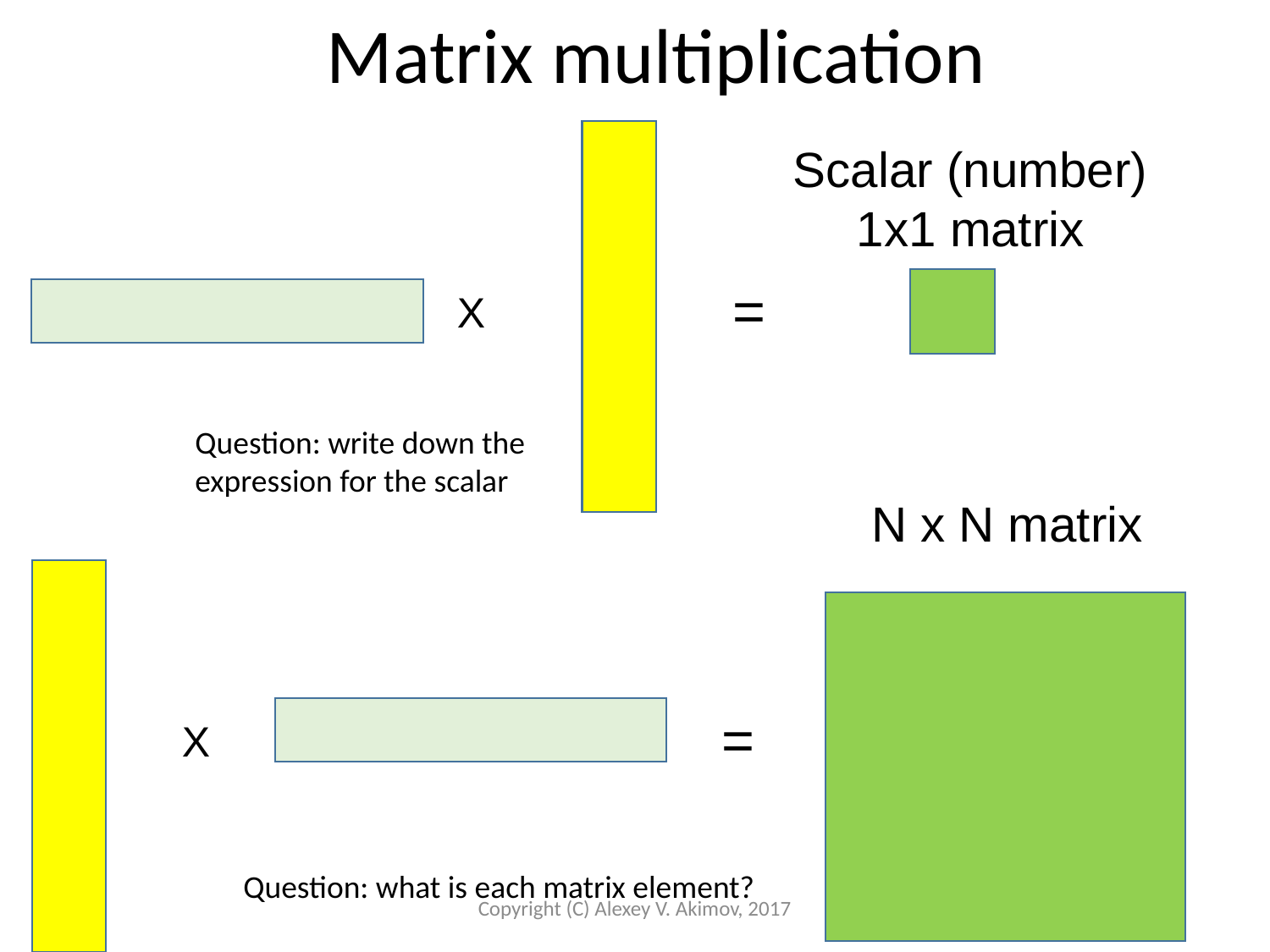

Matrix multiplication
Scalar (number)
1x1 matrix
=

X
Question: write down the
expression for the scalar
N x N matrix

=
X

Question: what is each matrix element?
Copyright (C) Alexey V. Akimov, 2017
31